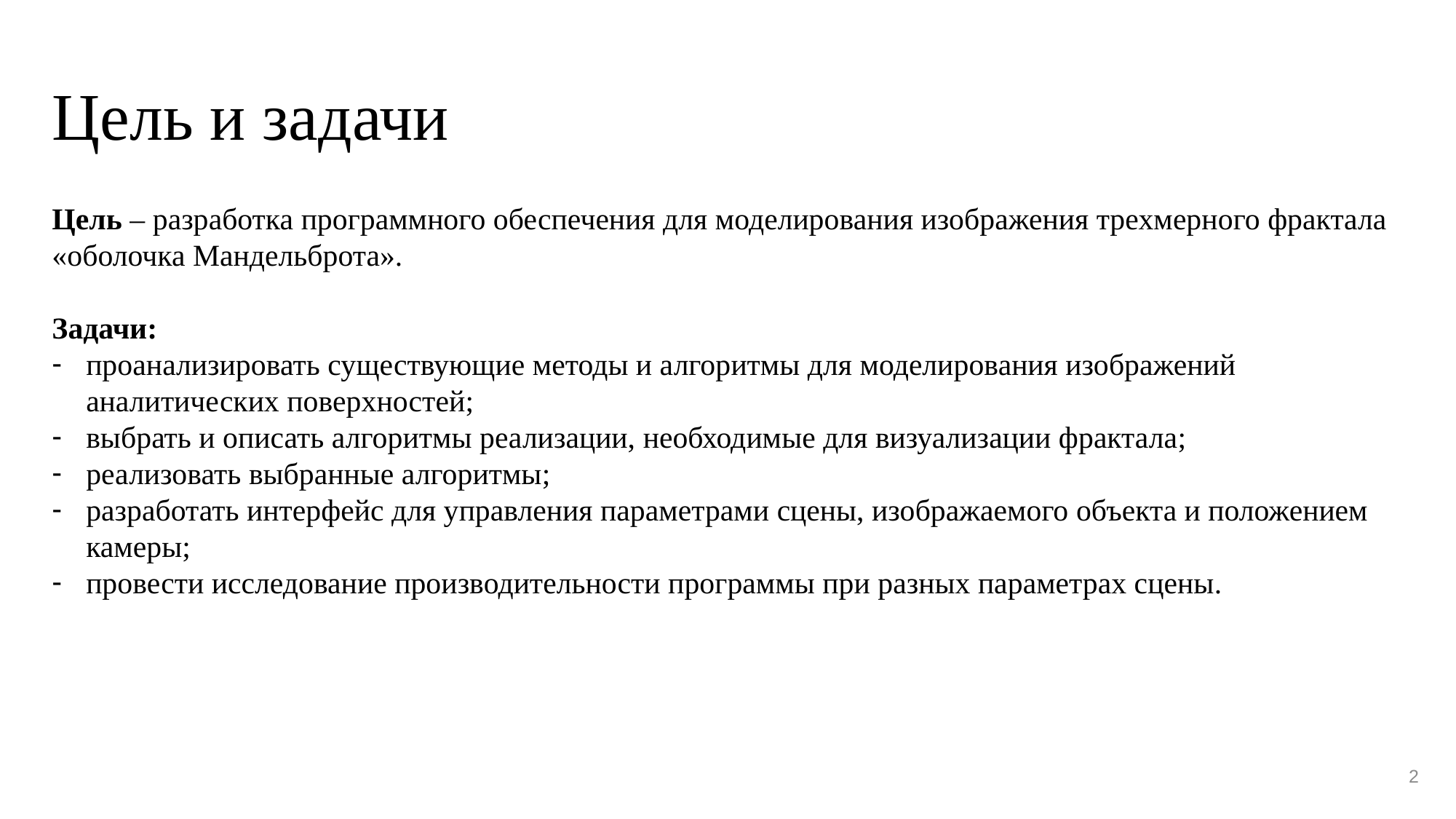

# Цель и задачи
Цель – разработка программного обеспечения для моделирования изображения трехмерного фрактала «оболочка Мандельброта».
Задачи:
проанализировать существующие методы и алгоритмы для моделирования изображений аналитических поверхностей;
выбрать и описать алгоритмы реализации, необходимые для визуализации фрактала;
реализовать выбранные алгоритмы;
разработать интерфейс для управления параметрами сцены, изображаемого объекта и положением камеры;
провести исследование производительности программы при разных параметрах сцены.

2